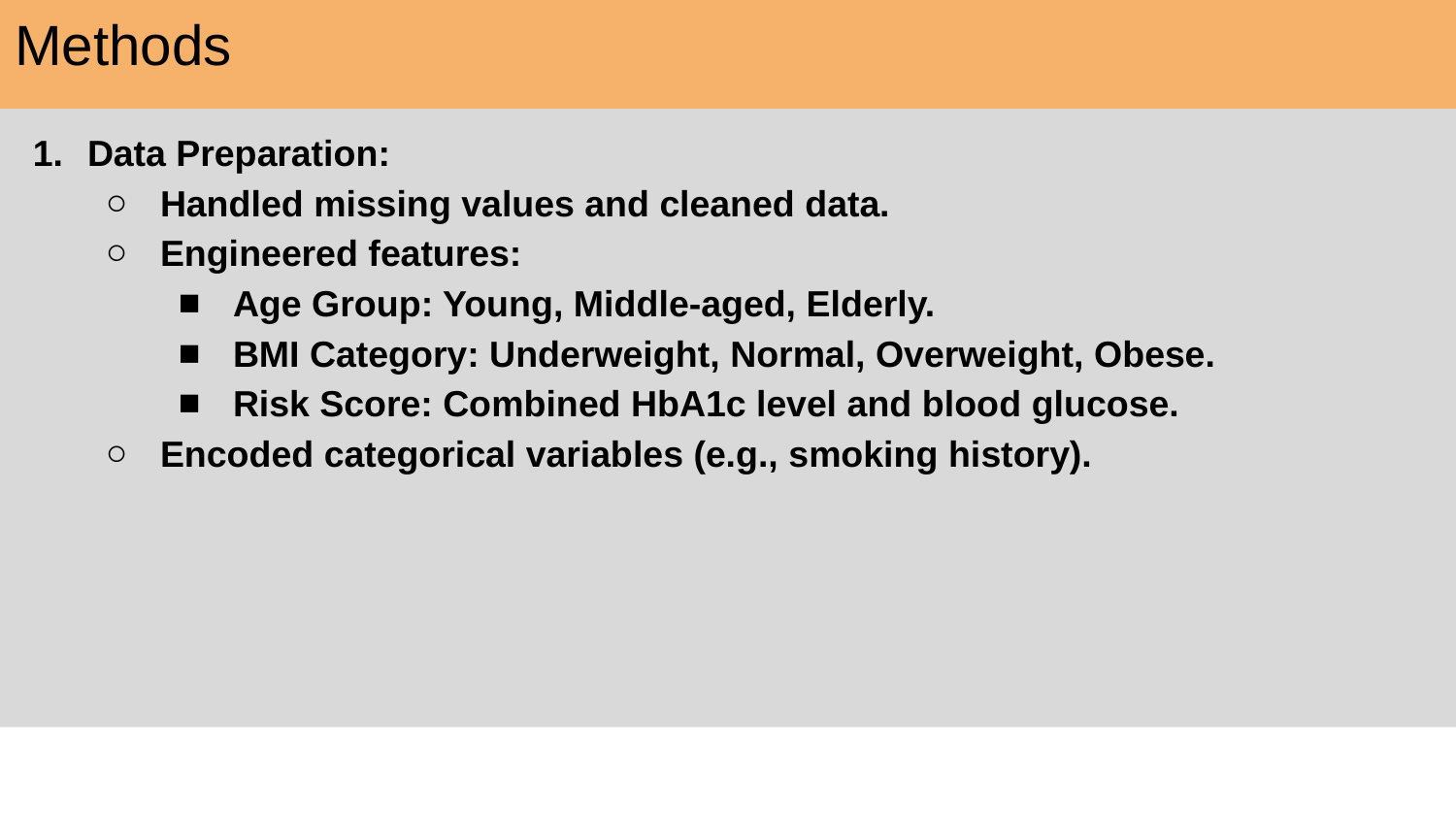

# Methods
Data Preparation:
Handled missing values and cleaned data.
Engineered features:
Age Group: Young, Middle-aged, Elderly.
BMI Category: Underweight, Normal, Overweight, Obese.
Risk Score: Combined HbA1c level and blood glucose.
Encoded categorical variables (e.g., smoking history).